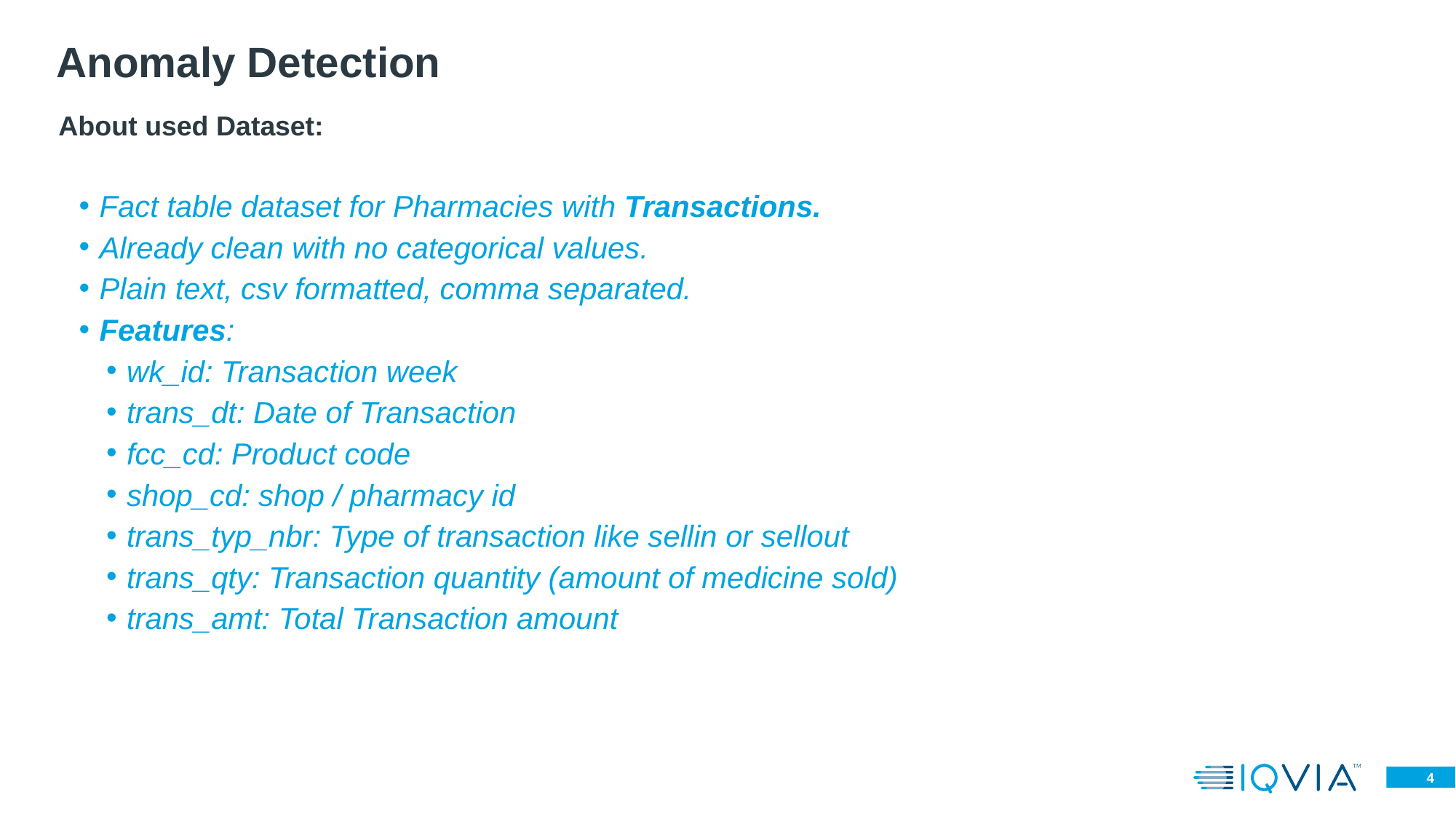

Anomaly Detection
About used Dataset:

Fact table dataset for Pharmacies with Transactions.
Already clean with no categorical values.
Plain text, csv formatted, comma separated.
Features:
wk_id: Transaction week
trans_dt: Date of Transaction
fcc_cd: Product code
shop_cd: shop / pharmacy id
trans_typ_nbr: Type of transaction like sellin or sellout
trans_qty: Transaction quantity (amount of medicine sold)
trans_amt: Total Transaction amount